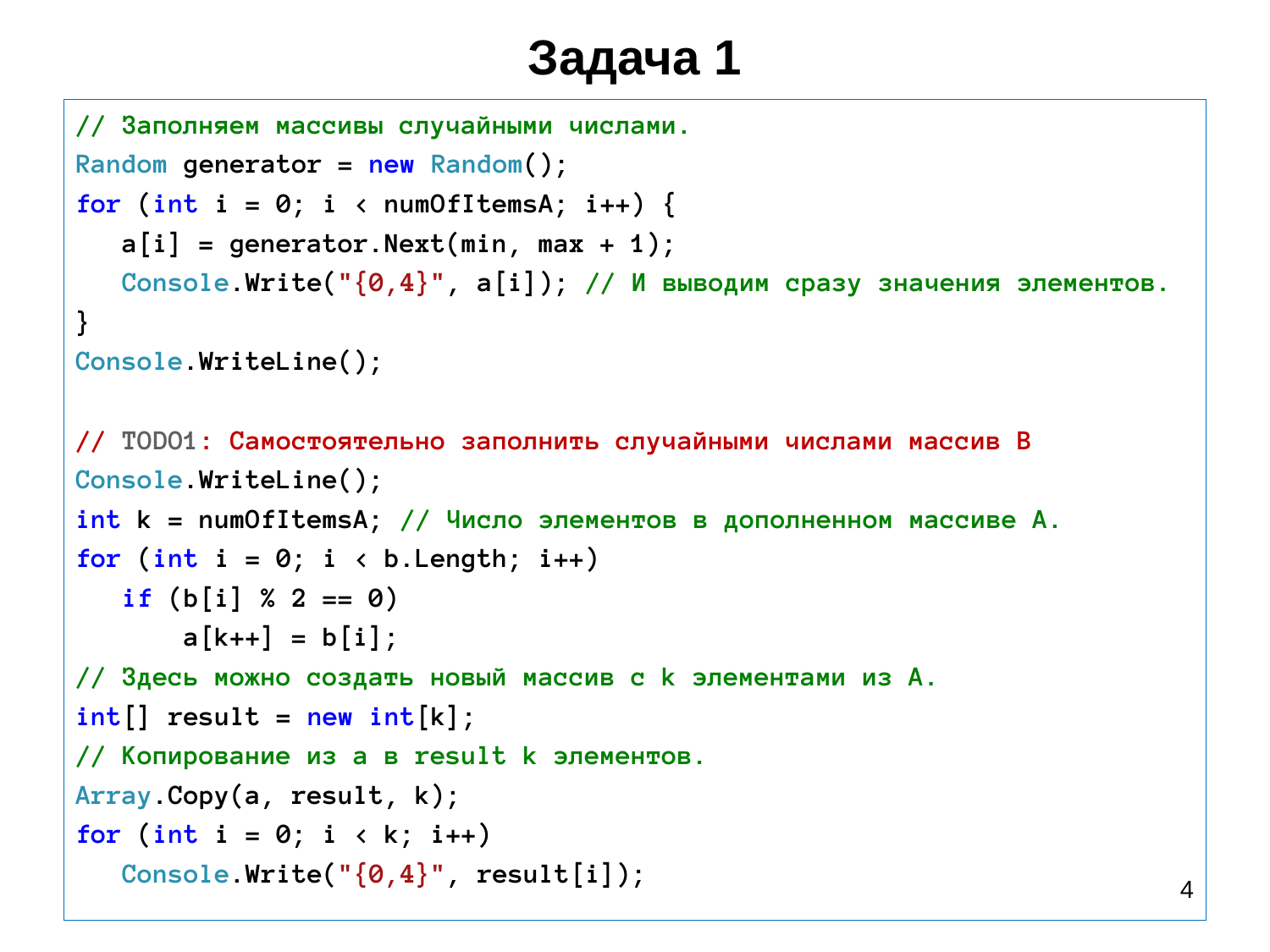

# Задача 1
// Заполняем массивы случайными числами.
Random generator = new Random();
for (int i = 0; i < numOfItemsA; i++) {
   a[i] = generator.Next(min, max + 1);
   Console.Write("{0,4}", a[i]); // И выводим сразу значения элементов.
}
Console.WriteLine();

// TODO1: Самостоятельно заполнить случайными числами массив В
Console.WriteLine();
int k = numOfItemsA; // Число элементов в дополненном массиве А.
for (int i = 0; i < b.Length; i++)
   if (b[i] % 2 == 0)
       a[k++] = b[i];
// Здесь можно создать новый массив с k элементами из А.
int[] result = new int[k];
// Копирование из а в result k элементов.
Array.Copy(a, result, k);
for (int i = 0; i < k; i++)
   Console.Write("{0,4}", result[i]);
4